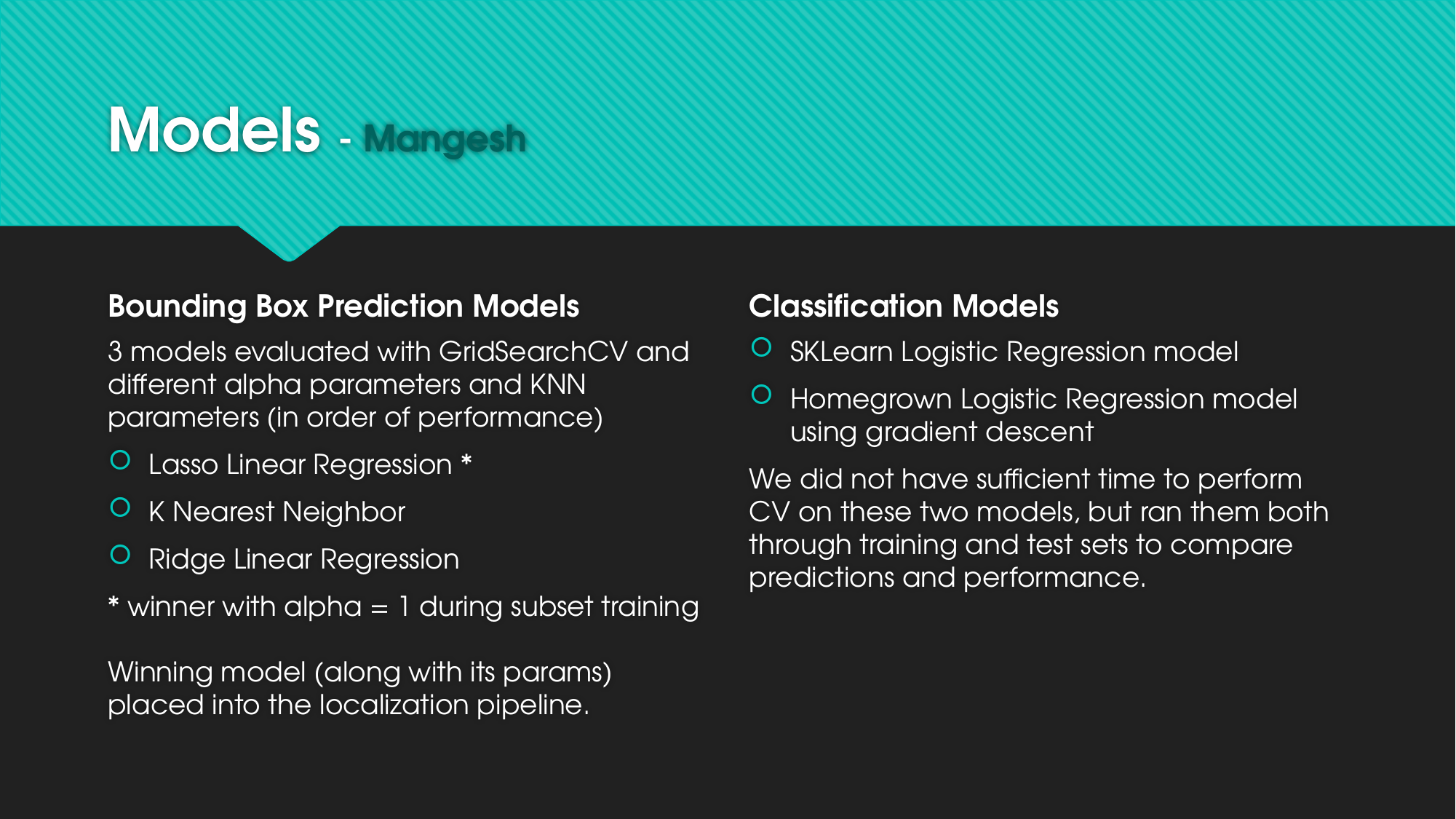

# Models - Mangesh
Bounding Box Prediction Models
Classification Models
3 models evaluated with GridSearchCV and different alpha parameters and KNN parameters (in order of performance)
Lasso Linear Regression *
K Nearest Neighbor
Ridge Linear Regression
* winner with alpha = 1 during subset training
Winning model (along with its params) placed into the localization pipeline.
SKLearn Logistic Regression model
Homegrown Logistic Regression model using gradient descent
We did not have sufficient time to perform CV on these two models, but ran them both through training and test sets to compare predictions and performance.